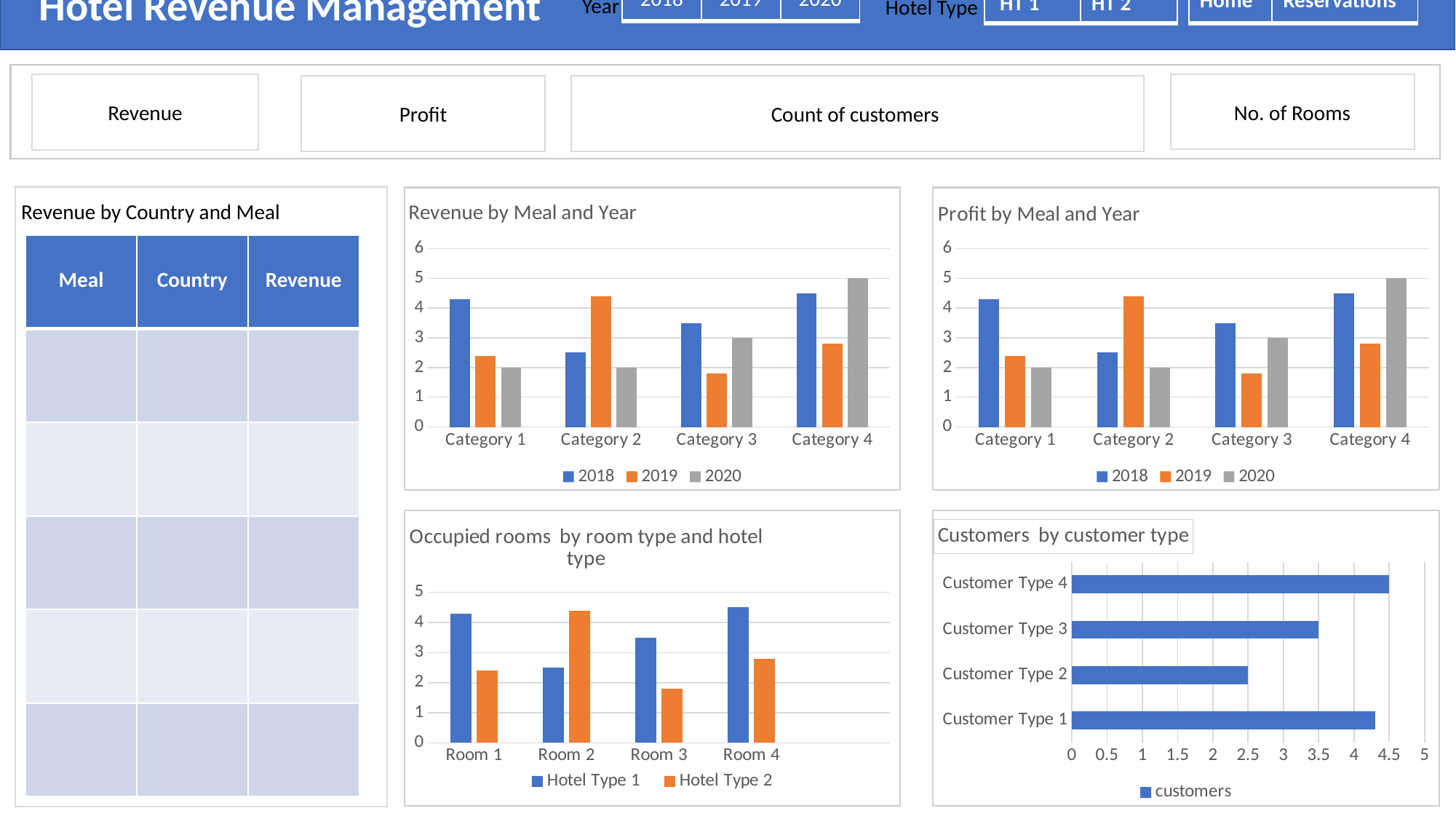

Hotel Revenue Management
Year
Hotel Type
| 2018 | 2019 | 2020 |
| --- | --- | --- |
| Home | Reservations |
| --- | --- |
| HT 1 | HT 2 |
| --- | --- |

No. of Rooms
Revenue
Profit
Count of customers

### Chart: Revenue by Meal and Year

| Category | 2018 | 2019 | 2020 |
|---|---|---|---|
| Category 1 | 4.3 | 2.4 | 2.0 |
| Category 2 | 2.5 | 4.4 | 2.0 |
| Category 3 | 3.5 | 1.8 | 3.0 |
| Category 4 | 4.5 | 2.8 | 5.0 |

### Chart: Profit by Meal and Year

| Category | 2018 | 2019 | 2020 |
|---|---|---|---|
| Category 1 | 4.3 | 2.4 | 2.0 |
| Category 2 | 2.5 | 4.4 | 2.0 |
| Category 3 | 3.5 | 1.8 | 3.0 |
| Category 4 | 4.5 | 2.8 | 5.0 |
Revenue by Country and Meal
| Meal | Country | Revenue |
| --- | --- | --- |
|  |  |  |
|  |  |  |
|  |  |  |
|  |  |  |
|  |  |  |

### Chart: Occupied rooms  by room type and hotel type

| Category | Hotel Type 1 | Hotel Type 2 |
|---|---|---|
| Room 1 | 4.3 | 2.4 |
| Room 2 | 2.5 | 4.4 |
| Room 3 | 3.5 | 1.8 |
| Room 4 | 4.5 | 2.8 |

### Chart: Customers  by customer type

| Category | customers |
|---|---|
| Customer Type 1 | 4.3 |
| Customer Type 2 | 2.5 |
| Customer Type 3 | 3.5 |
| Customer Type 4 | 4.5 |